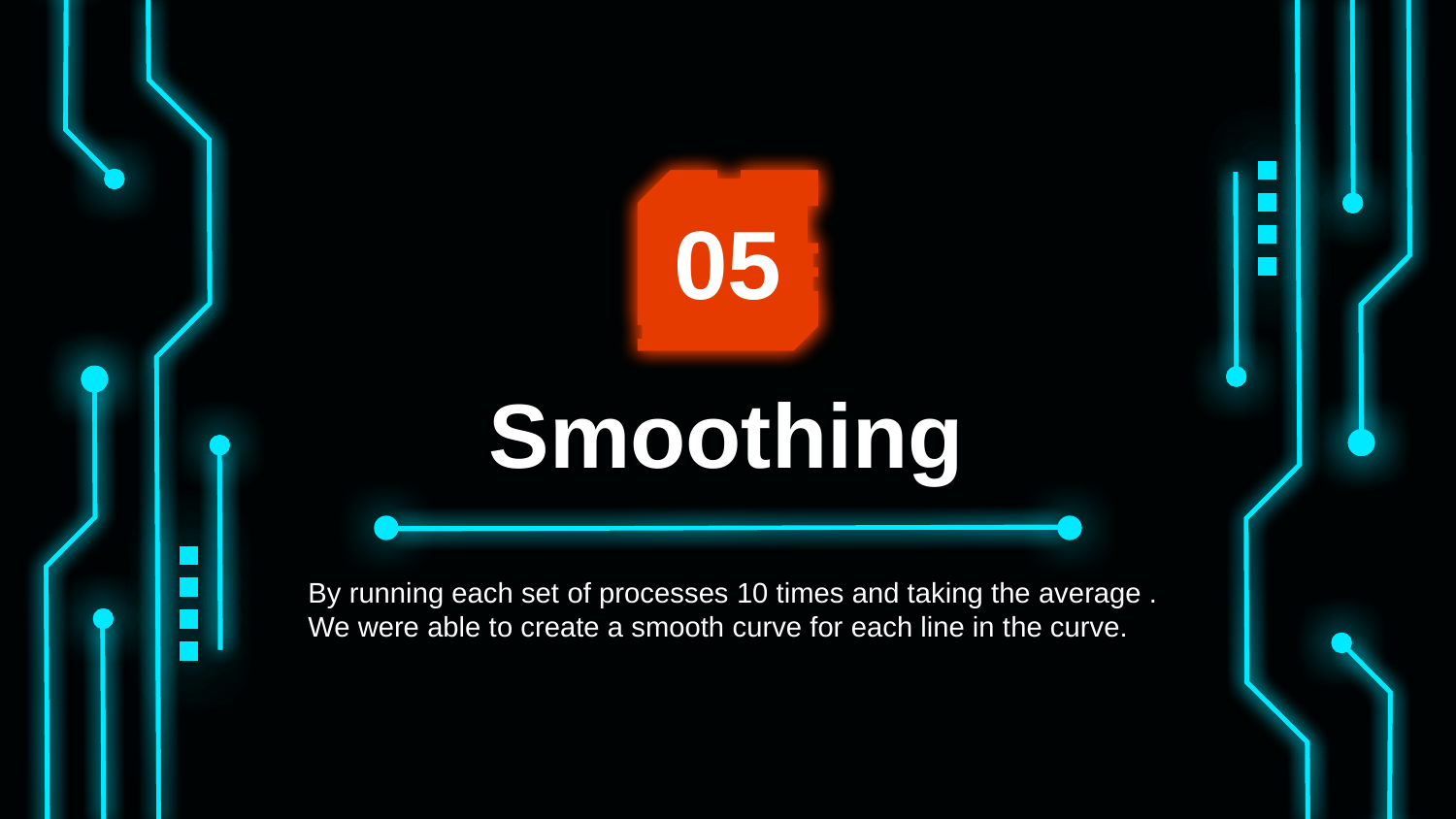

05
# Smoothing

By running each set of processes 10 times and taking the average . We were able to create a smooth curve for each line in the curve.